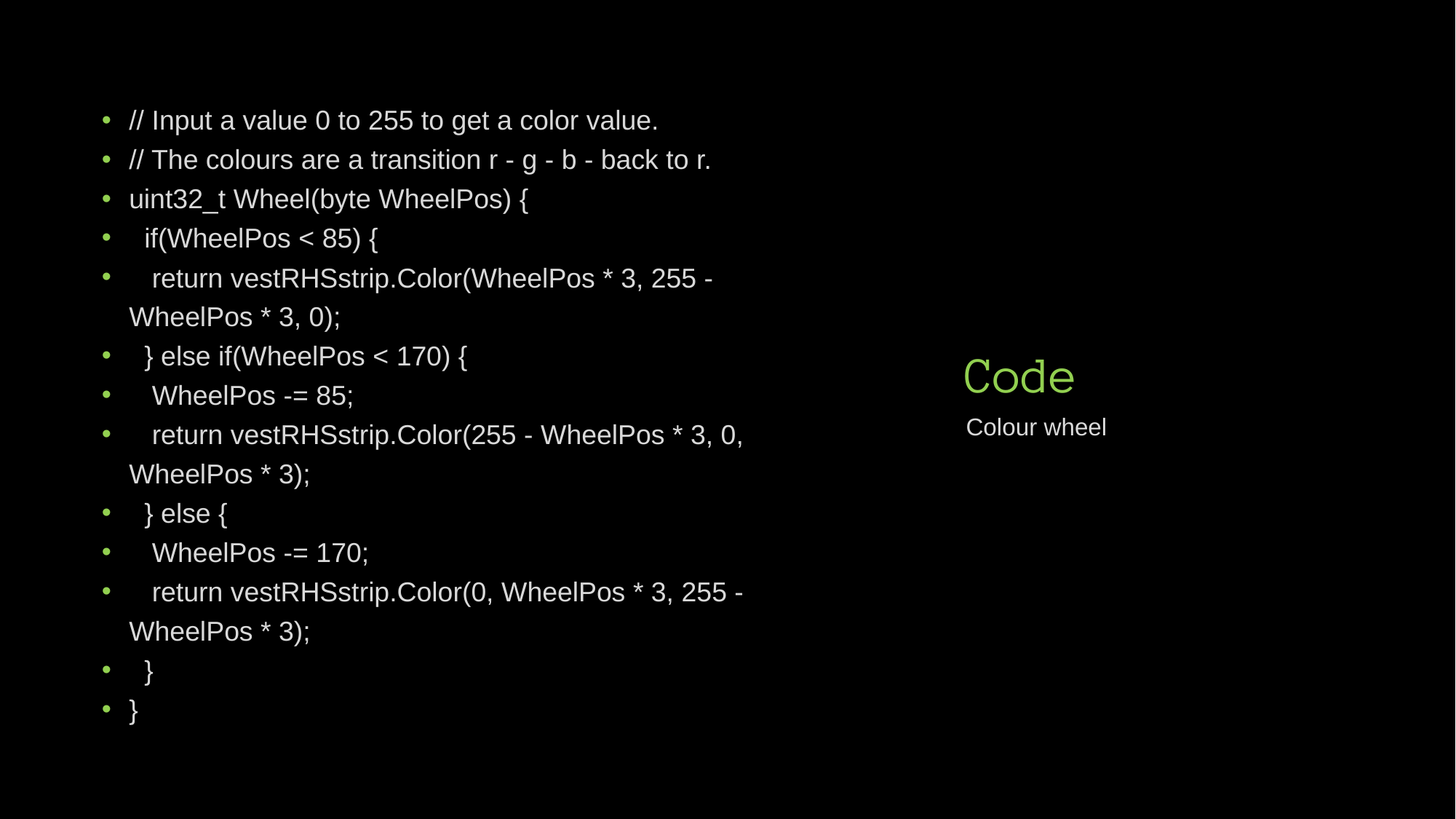

// Input a value 0 to 255 to get a color value.
// The colours are a transition r - g - b - back to r.
uint32_t Wheel(byte WheelPos) {
  if(WheelPos < 85) {
   return vestRHSstrip.Color(WheelPos * 3, 255 - WheelPos * 3, 0);
  } else if(WheelPos < 170) {
   WheelPos -= 85;
   return vestRHSstrip.Color(255 - WheelPos * 3, 0, WheelPos * 3);
  } else {
   WheelPos -= 170;
   return vestRHSstrip.Color(0, WheelPos * 3, 255 - WheelPos * 3);
  }
}
# Code
Colour wheel